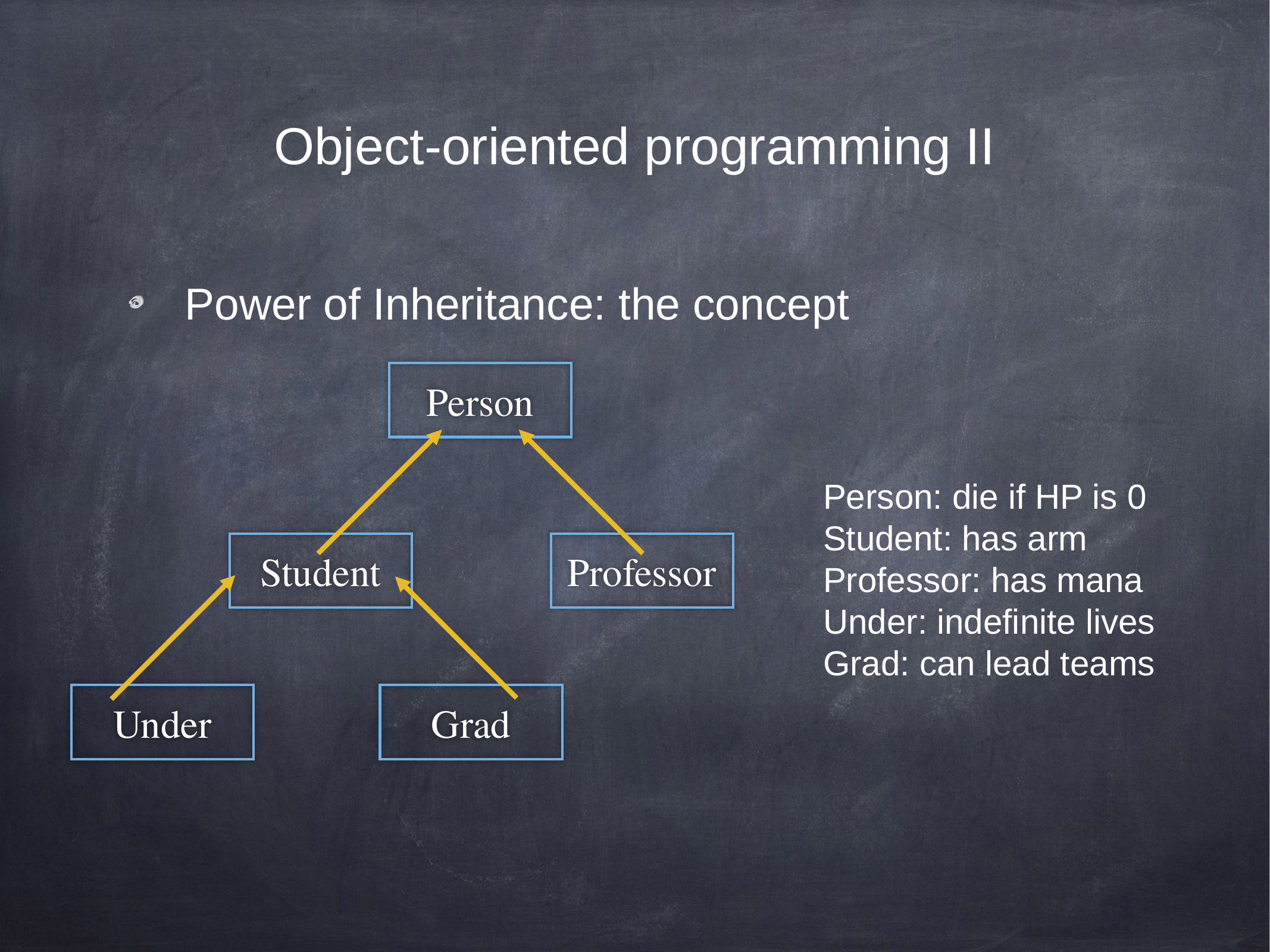

# Object-oriented programming II
Power of Inheritance: the concept
Person

Person: die if HP is 0
Student: has arm
Professor: has mana
Under: indefinite lives
Grad: can lead teams
Student
Professor

Under
Grad